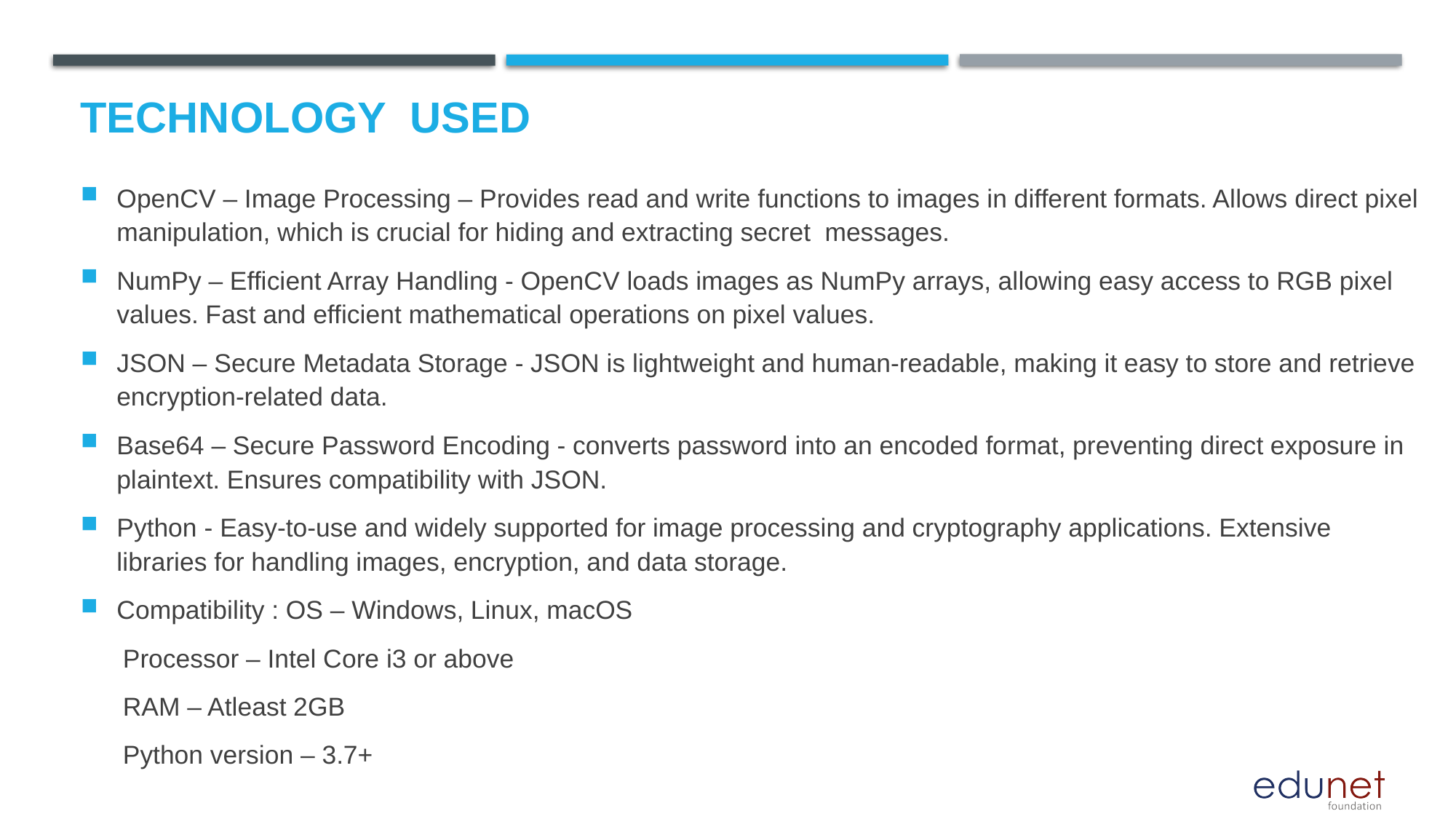

# Technology  used
OpenCV – Image Processing – Provides read and write functions to images in different formats. Allows direct pixel manipulation, which is crucial for hiding and extracting secret  messages.
NumPy – Efficient Array Handling - OpenCV loads images as NumPy arrays, allowing easy access to RGB pixel values. Fast and efficient mathematical operations on pixel values.
JSON – Secure Metadata Storage - JSON is lightweight and human-readable, making it easy to store and retrieve encryption-related data.
Base64 – Secure Password Encoding - converts password into an encoded format, preventing direct exposure in plaintext. Ensures compatibility with JSON.
Python - Easy-to-use and widely supported for image processing and cryptography applications. Extensive libraries for handling images, encryption, and data storage.
Compatibility : OS – Windows, Linux, macOS
      Processor – Intel Core i3 or above
      RAM – Atleast 2GB
      Python version – 3.7+